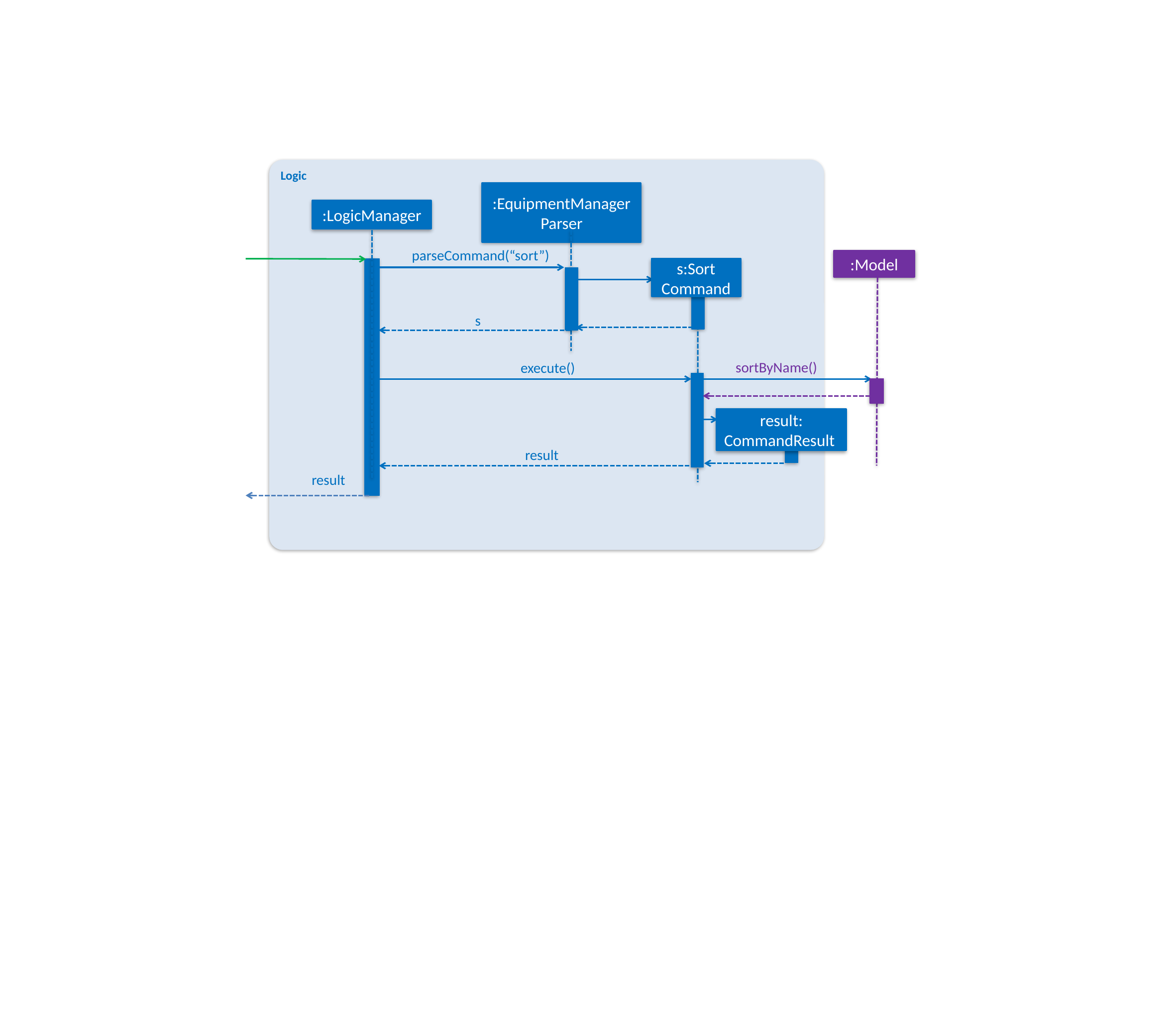

Logic
:EquipmentManager
Parser
:LogicManager
parseCommand(“sort”)
:Model

s:Sort
Command

s
sortByName()
execute()

result: CommandResult
result

result